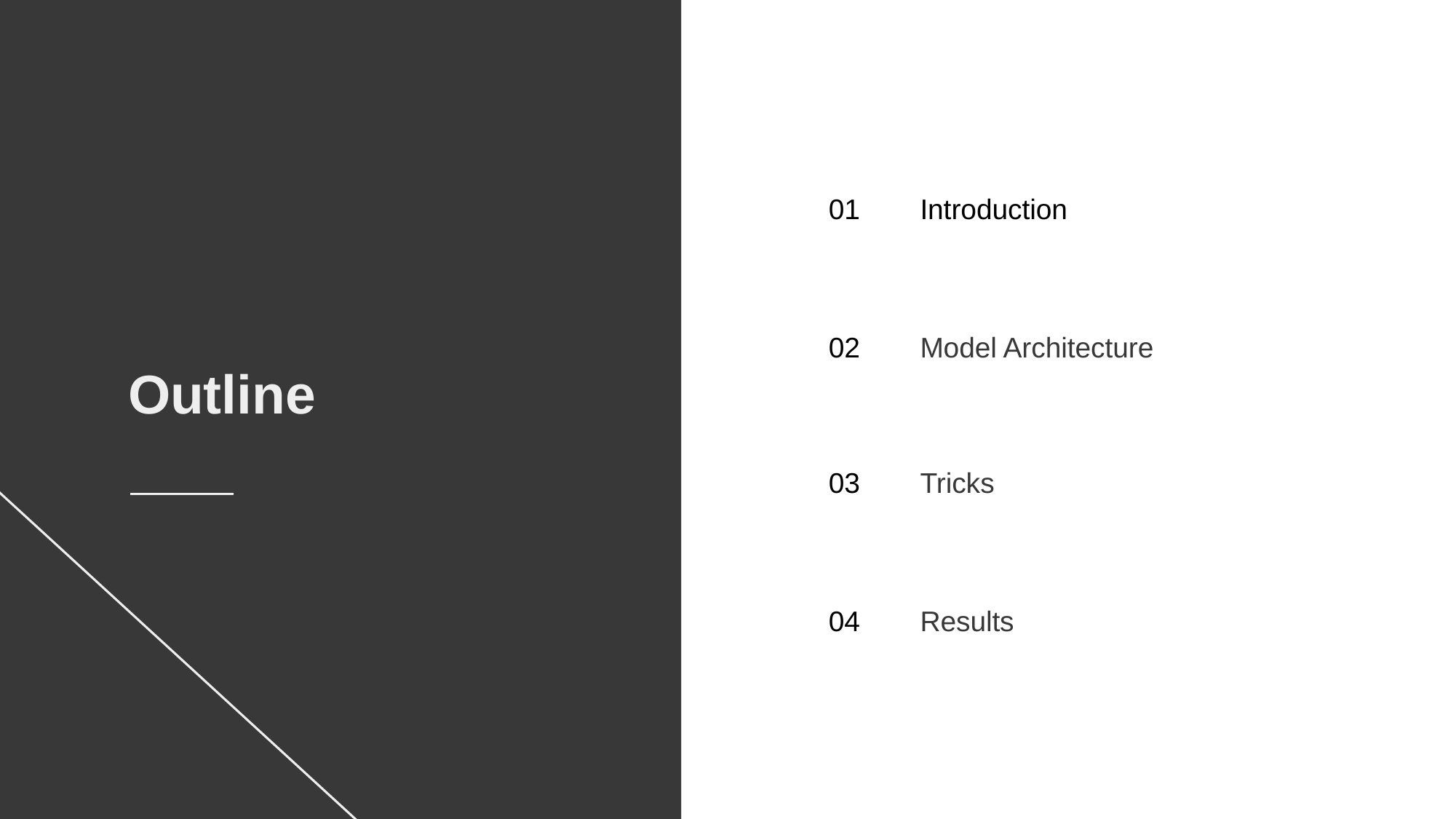

Introduction
01
# Model Architecture
02
Outline
Tricks
03
Results
04